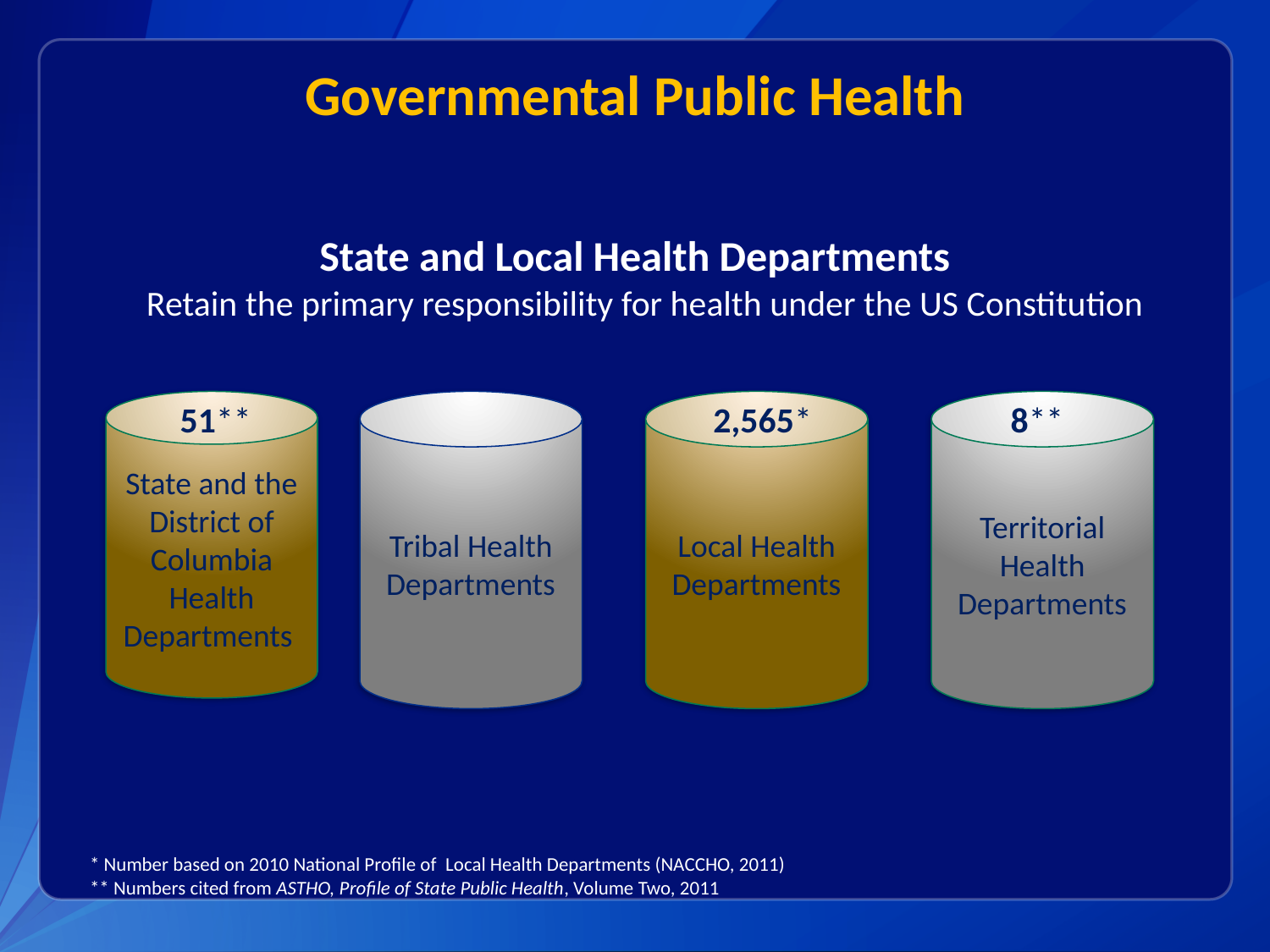

# Governmental Public Health
State and Local Health Departments
Retain the primary responsibility for health under the US Constitution
State and the District of Columbia Health Departments
 51**
Tribal Health Departments
Local Health Departments
2,565*
Territorial Health Departments
8**
* Number based on 2010 National Profile of  Local Health Departments (NACCHO, 2011)
** Numbers cited from ASTHO, Profile of State Public Health, Volume Two, 2011